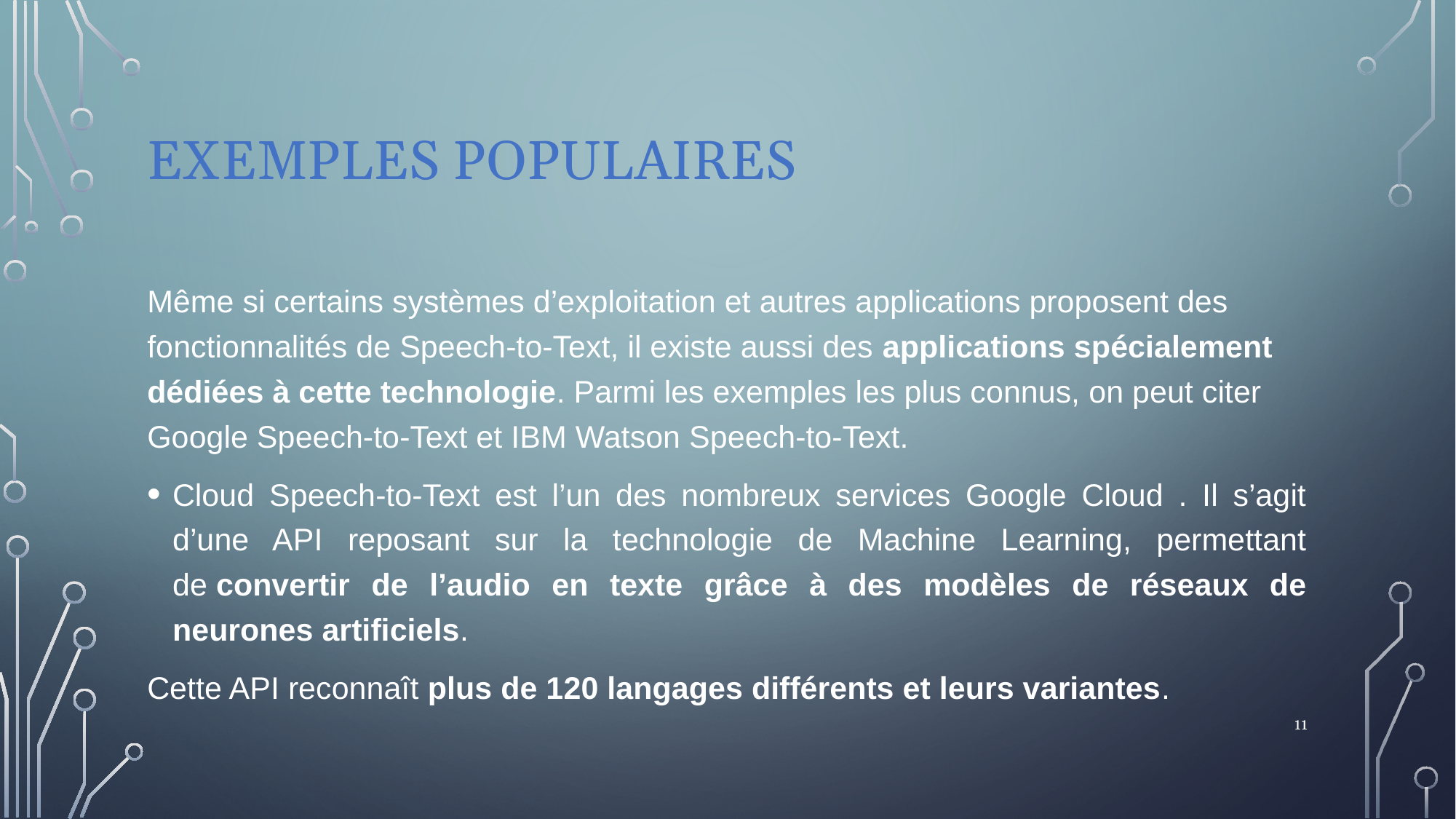

# Exemples populaires
Même si certains systèmes d’exploitation et autres applications proposent des fonctionnalités de Speech-to-Text, il existe aussi des applications spécialement dédiées à cette technologie. Parmi les exemples les plus connus, on peut citer Google Speech-to-Text et IBM Watson Speech-to-Text.
Cloud Speech-to-Text est l’un des nombreux services Google Cloud . Il s’agit d’une API reposant sur la technologie de Machine Learning, permettant de convertir de l’audio en texte grâce à des modèles de réseaux de neurones artificiels.
Cette API reconnaît plus de 120 langages différents et leurs variantes.

11